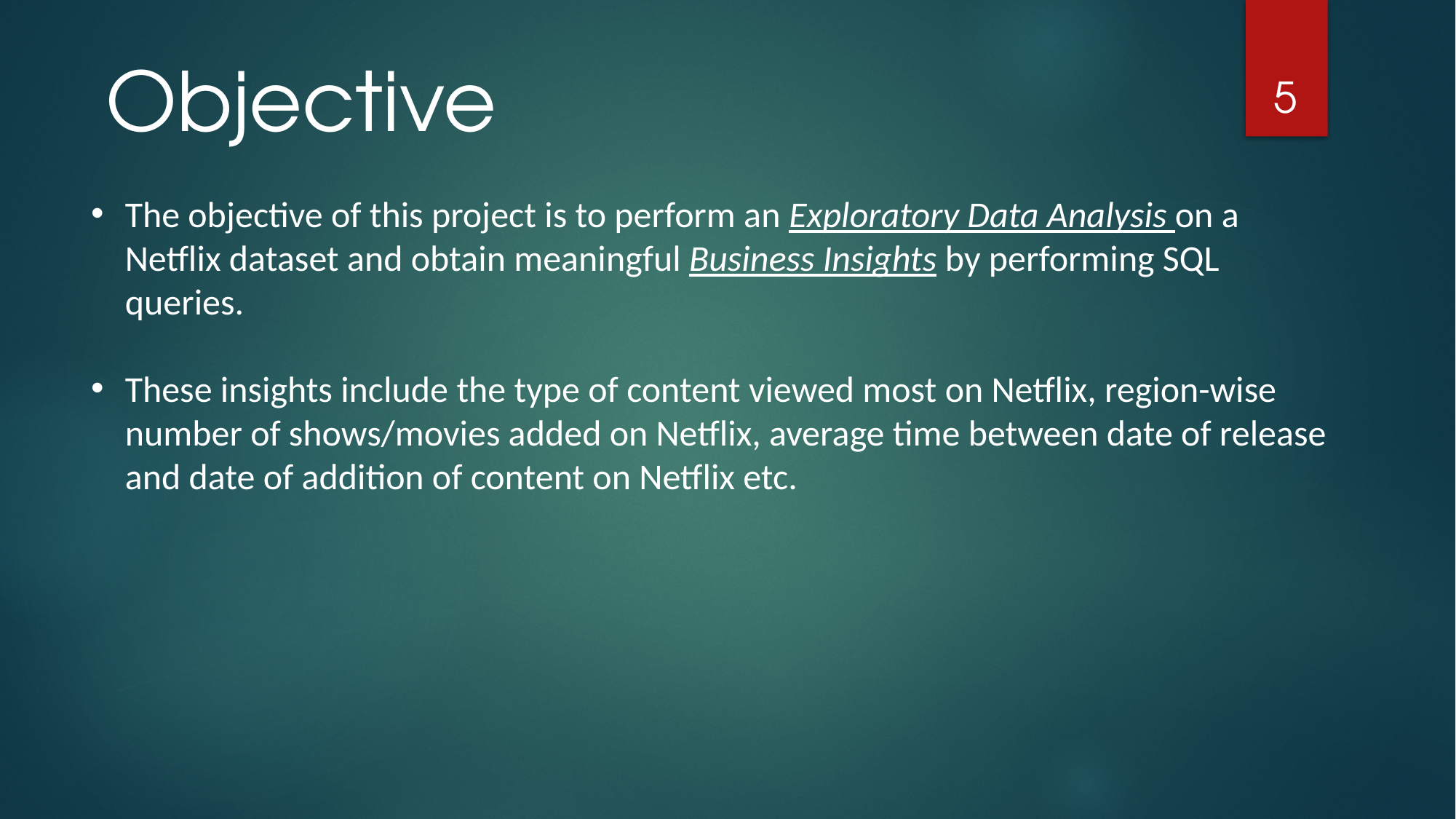

5
Objective
The objective of this project is to perform an Exploratory Data Analysis on a Netflix dataset and obtain meaningful Business Insights by performing SQL queries.

These insights include the type of content viewed most on Netflix, region-wise number of shows/movies added on Netflix, average time between date of release and date of addition of content on Netflix etc.